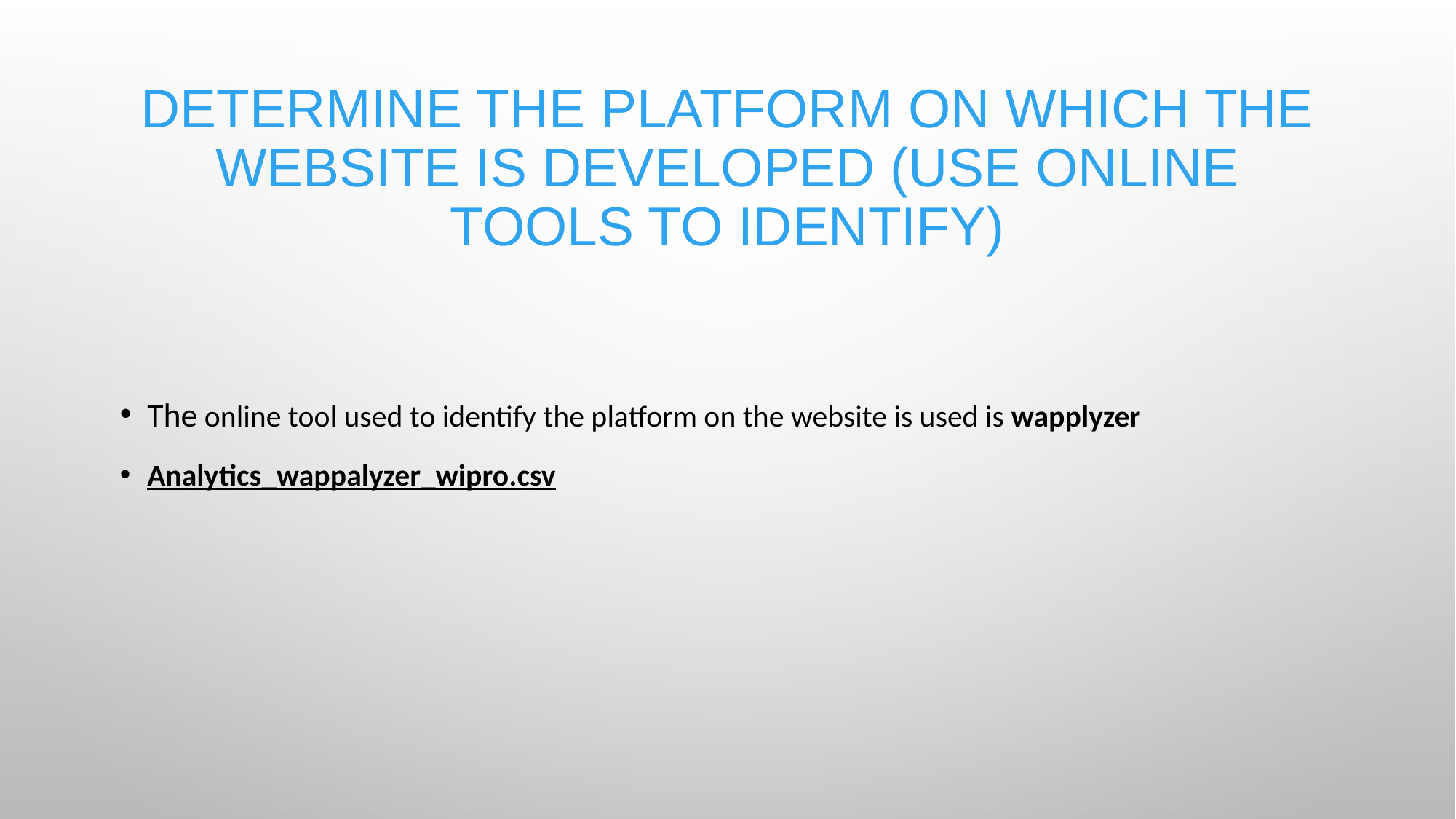

# Determine the platform on which the website is developed (Use online tools to identify)
The online tool used to identify the platform on the website is used is wapplyzer
Analytics_wappalyzer_wipro.csv